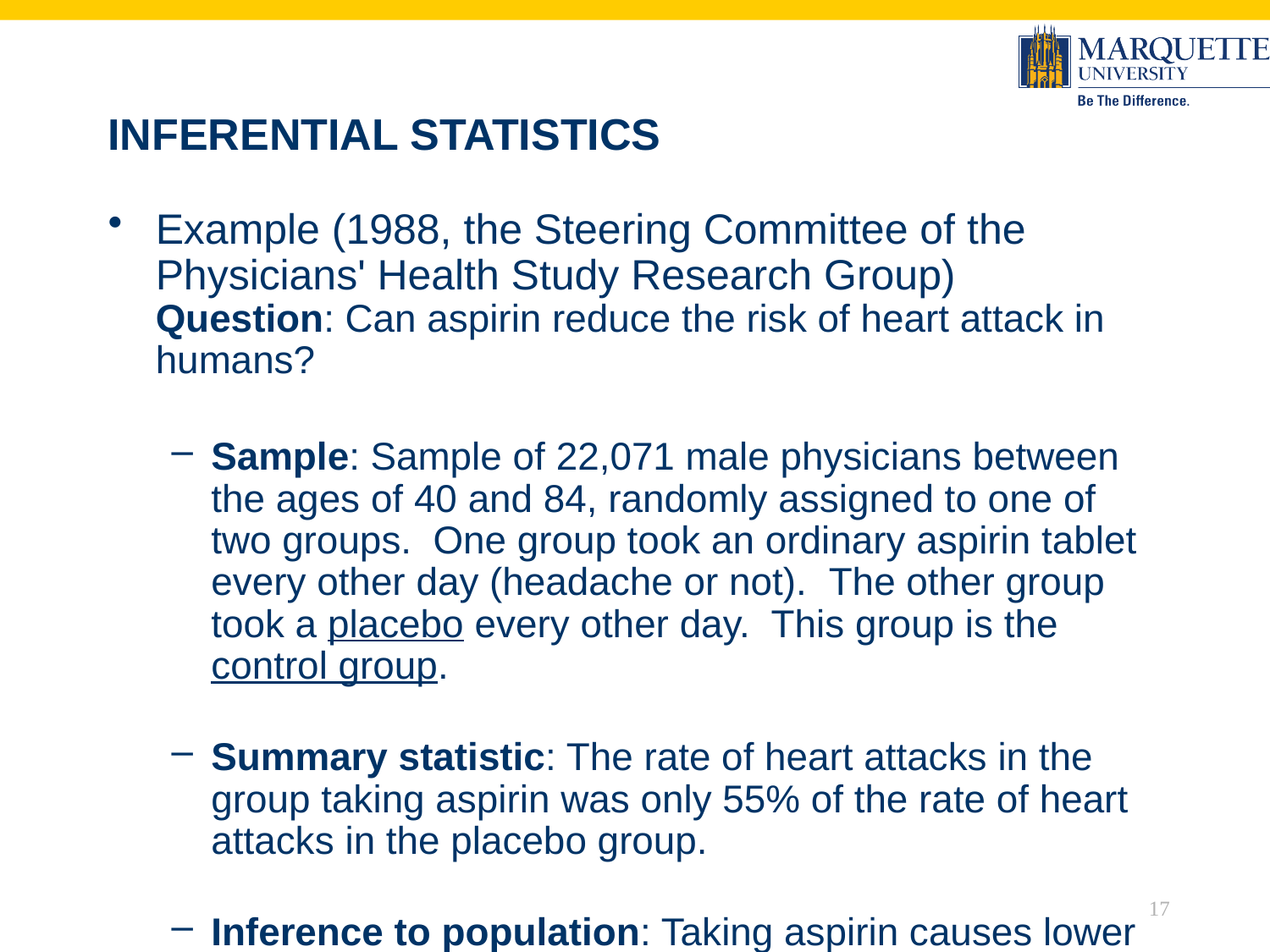

# Inferential Statistics
Example (1988, the Steering Committee of the Physicians' Health Study Research Group)
Question: Can aspirin reduce the risk of heart attack in humans?
Sample: Sample of 22,071 male physicians between the ages of 40 and 84, randomly assigned to one of two groups.  One group took an ordinary aspirin tablet every other day (headache or not).  The other group took a placebo every other day.  This group is the control group.
Summary statistic: The rate of heart attacks in the group taking aspirin was only 55% of the rate of heart attacks in the placebo group.
Inference to population: Taking aspirin causes lower rate of heart attacks in humans.
17